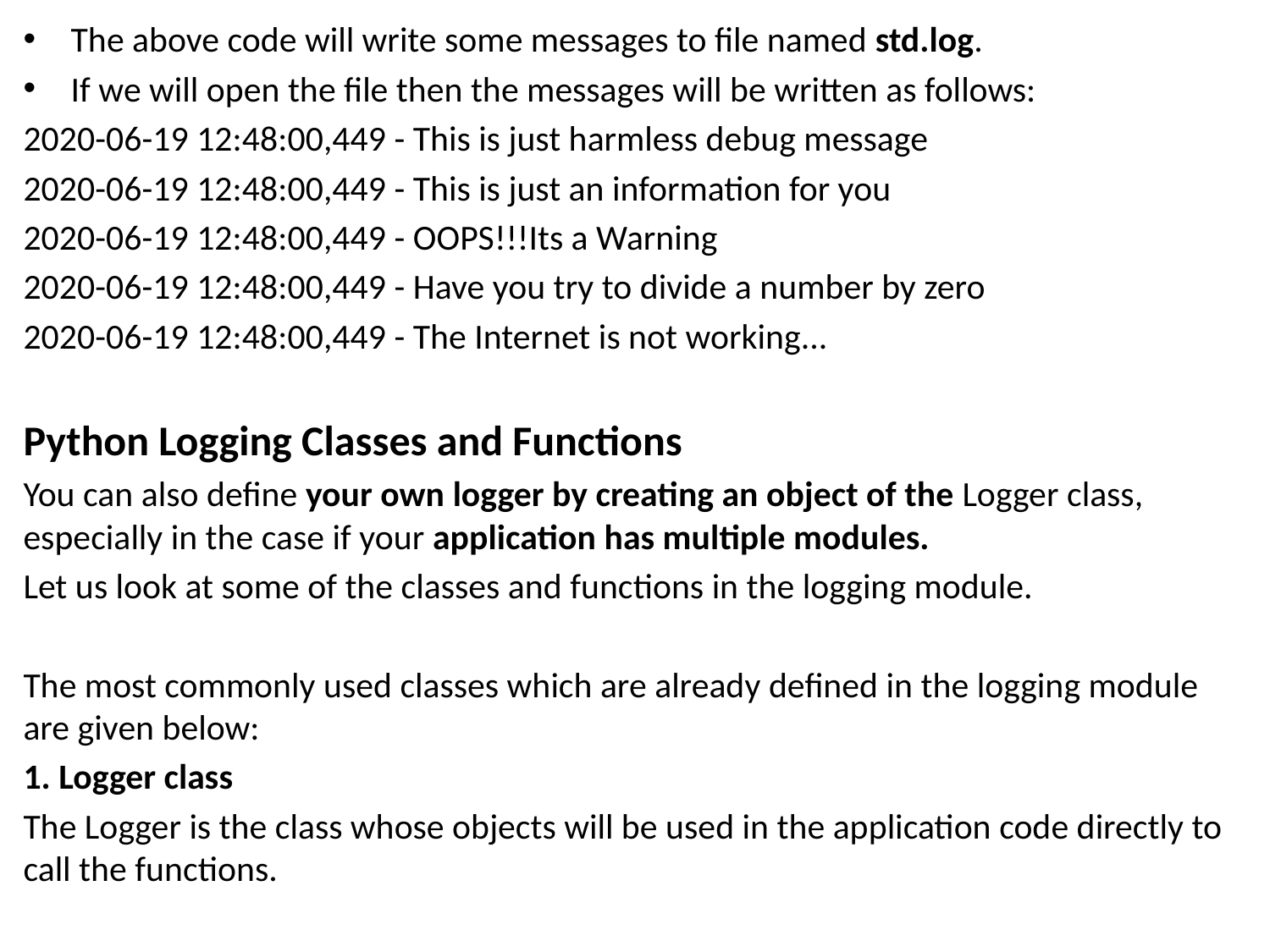

The above code will write some messages to file named std.log.
If we will open the file then the messages will be written as follows:
2020-06-19 12:48:00,449 - This is just harmless debug message
2020-06-19 12:48:00,449 - This is just an information for you
2020-06-19 12:48:00,449 - OOPS!!!Its a Warning
2020-06-19 12:48:00,449 - Have you try to divide a number by zero
2020-06-19 12:48:00,449 - The Internet is not working...

Python Logging Classes and Functions
You can also define your own logger by creating an object of the Logger class, especially in the case if your application has multiple modules.
Let us look at some of the classes and functions in the logging module.

The most commonly used classes which are already defined in the logging module are given below:
1. Logger class
The Logger is the class whose objects will be used in the application code directly to call the functions.